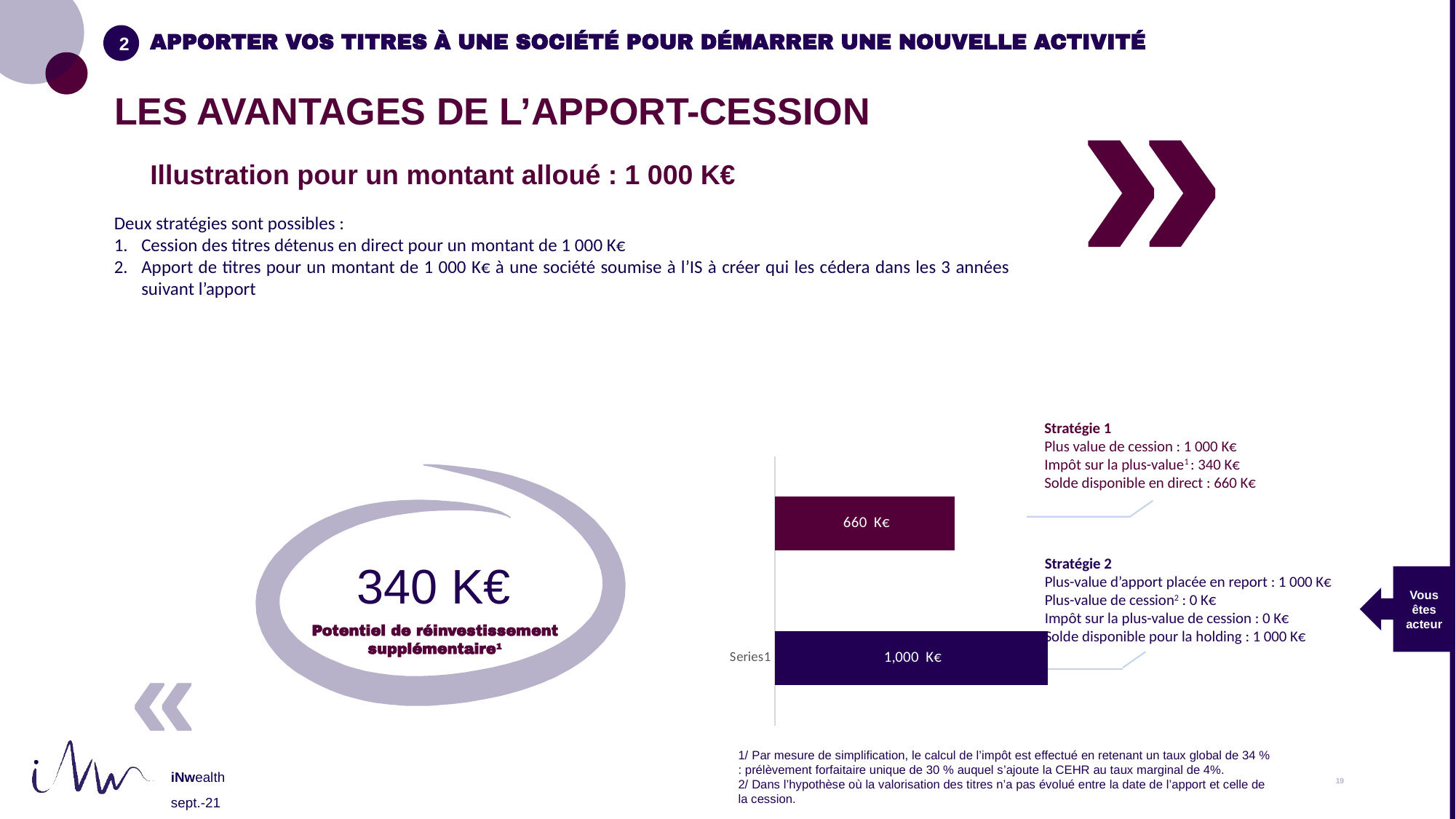

APPORTER VOS TITRES À UNE SOCIÉTÉ POUR DÉMARRER UNE NOUVELLE ACTIVITÉ
# LES AVANTAGES DE L’APPORT-CESSION
Illustration pour un montant alloué : 1 000 K€
Deux stratégies sont possibles :
Cession des titres détenus en direct pour un montant de 1 000 K€
Apport de titres pour un montant de 1 000 K€ à une société soumise à l’IS à créer qui les cédera dans les 3 années suivant l’apport
Stratégie 1
Plus value de cession : 1 000 K€
Impôt sur la plus-value1 : 340 K€
Solde disponible en direct : 660 K€

### Chart

| Category | Series 1 | Series 2 |
|---|---|---|
|  | 1000.0 | None |
|  | 660.0 | None |

«
Stratégie 2
Plus-value d’apport placée en report : 1 000 K€
Plus-value de cession2 : 0 K€
Impôt sur la plus-value de cession : 0 K€
Solde disponible pour la holding : 1 000 K€
340 K€
Vous êtes acteur
Potentiel de réinvestissement supplémentaire1

1/ Par mesure de simplification, le calcul de l’impôt est effectué en retenant un taux global de 34 % : prélèvement forfaitaire unique de 30 % auquel s’ajoute la CEHR au taux marginal de 4%.
2/ Dans l’hypothèse où la valorisation des titres n’a pas évolué entre la date de l’apport et celle de la cession.